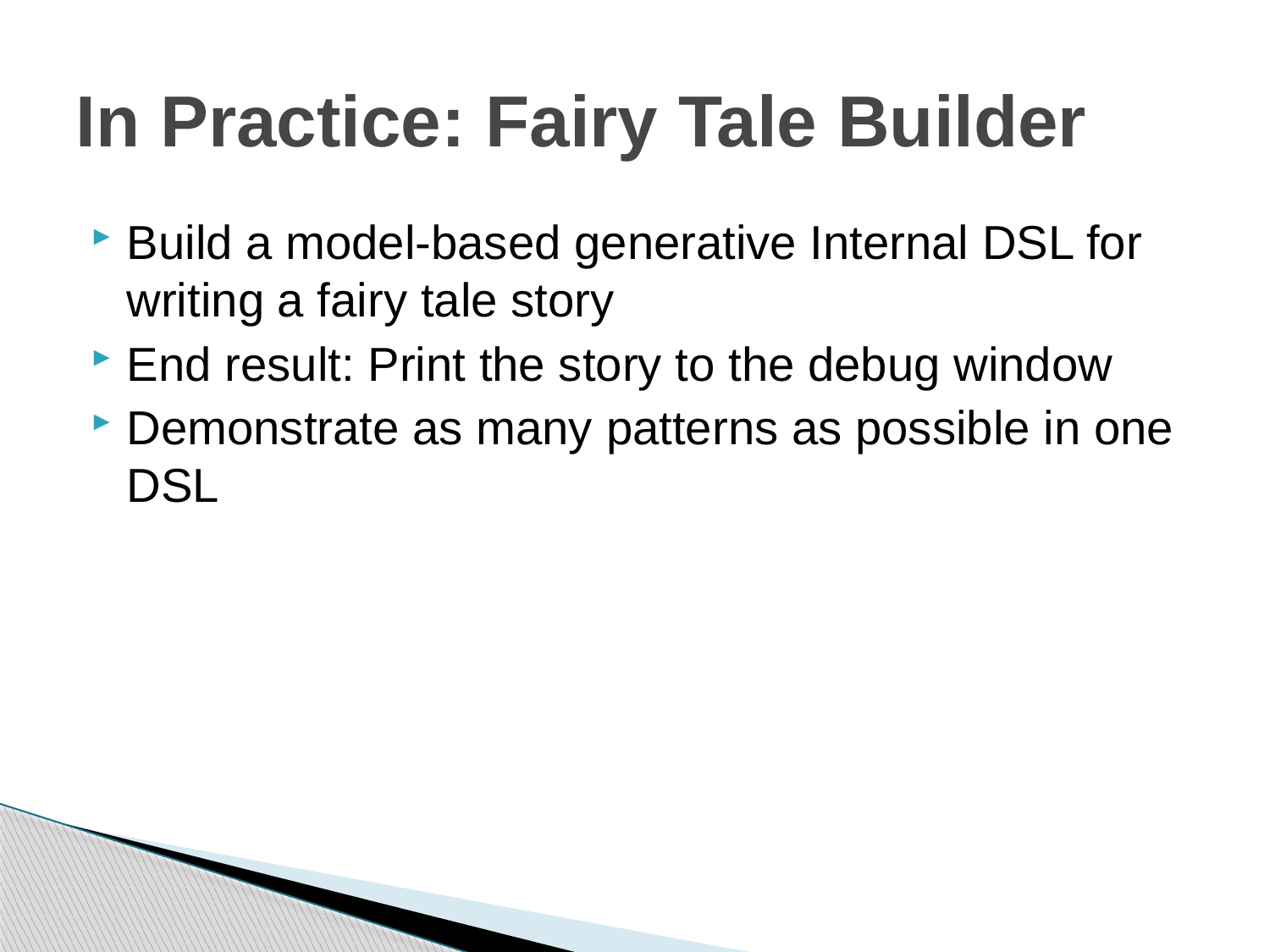

# In Practice: Fairy Tale Builder
Build a model-based generative Internal DSL for writing a fairy tale story
End result: Print the story to the debug window
Demonstrate as many patterns as possible in one DSL